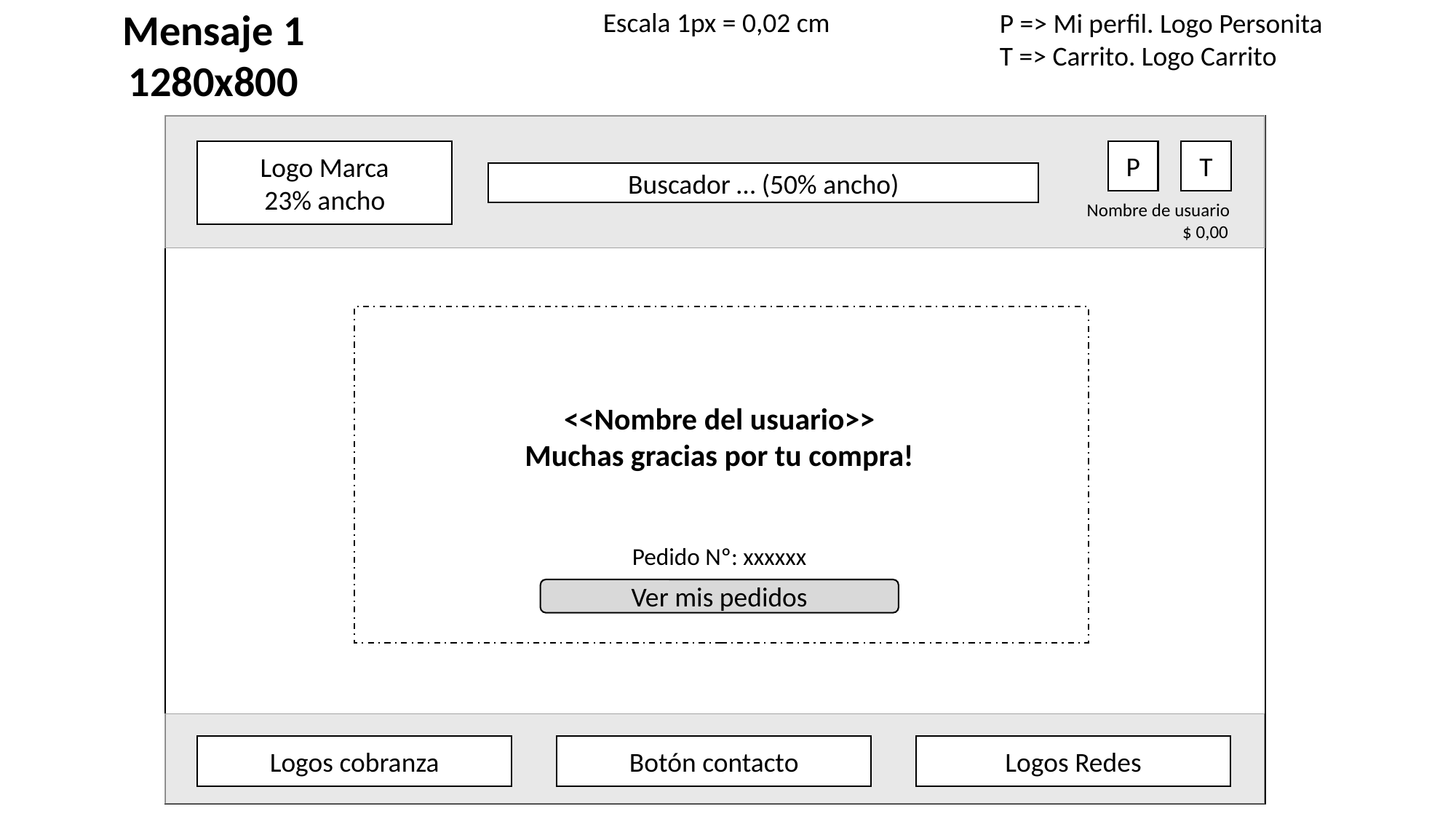

Escala 1px = 0,02 cm
Mensaje 1
1280x800
P => Mi perfil. Logo Personita
T => Carrito. Logo Carrito

P
T
Logo Marca
23% ancho
Buscador … (50% ancho)
Nombre de usuario
$ 0,00

<<Nombre del usuario>>
Muchas gracias por tu compra!
Pedido Nº: xxxxxx
Ver mis pedidos

Botón contacto
Logos cobranza
Logos Redes